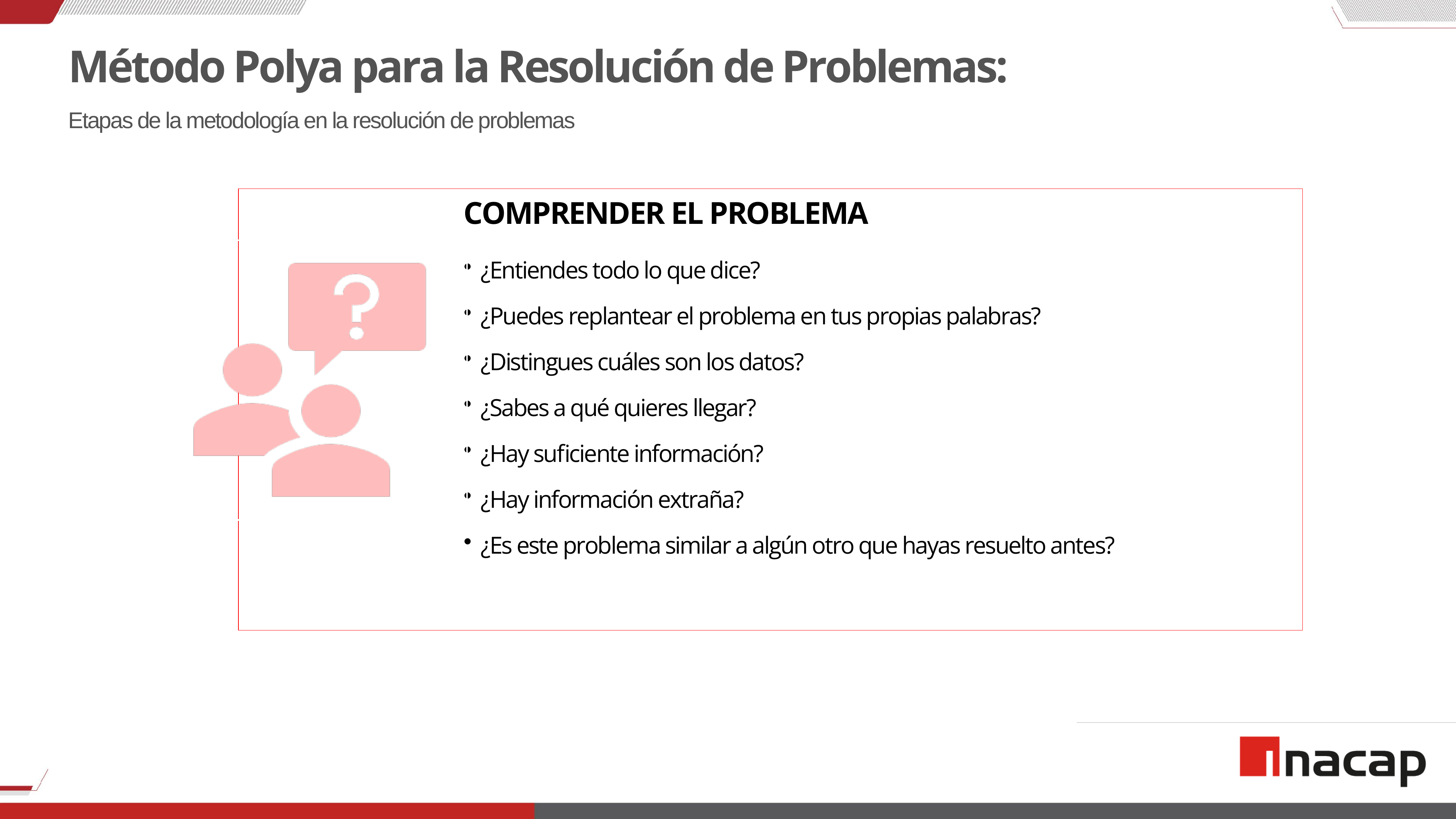

# Método Polya para la Resolución de Problemas:
Etapas de la metodología en la resolución de problemas
COMPRENDER EL PROBLEMA
¿Entiendes todo lo que dice?
¿Puedes replantear el problema en tus propias palabras?
¿Distingues cuáles son los datos?
¿Sabes a qué quieres llegar?
¿Hay suficiente información?
¿Hay información extraña?
¿Es este problema similar a algún otro que hayas resuelto antes?